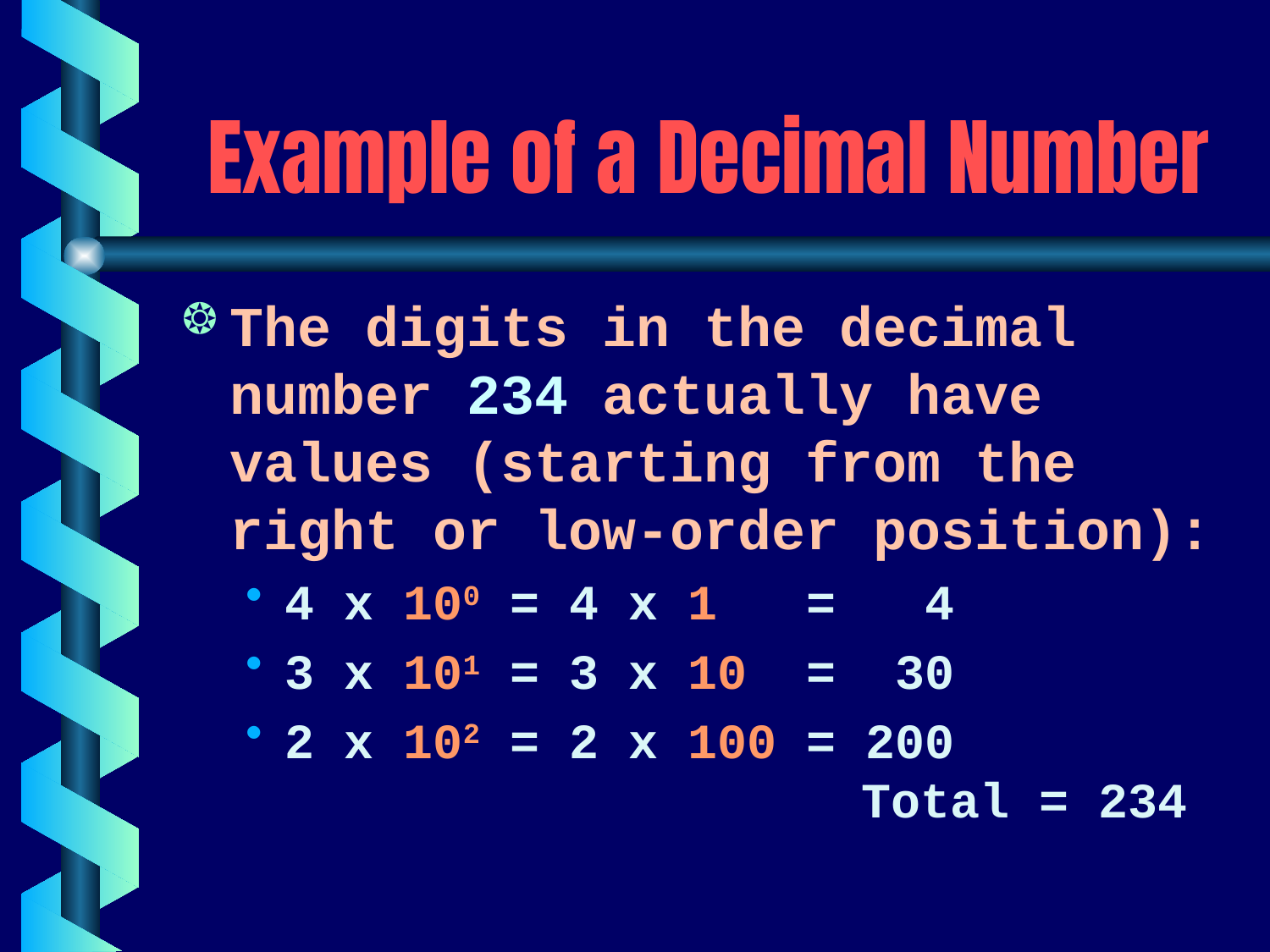

# Example of a Decimal Number
The digits in the decimal number 234 actually have values (starting from the right or low-order position):
4 x 100 = 4 x 1   =   4
3 x 101 = 3 x 10  =  30
2 x 102 = 2 x 100 = 200		          		       Total = 234